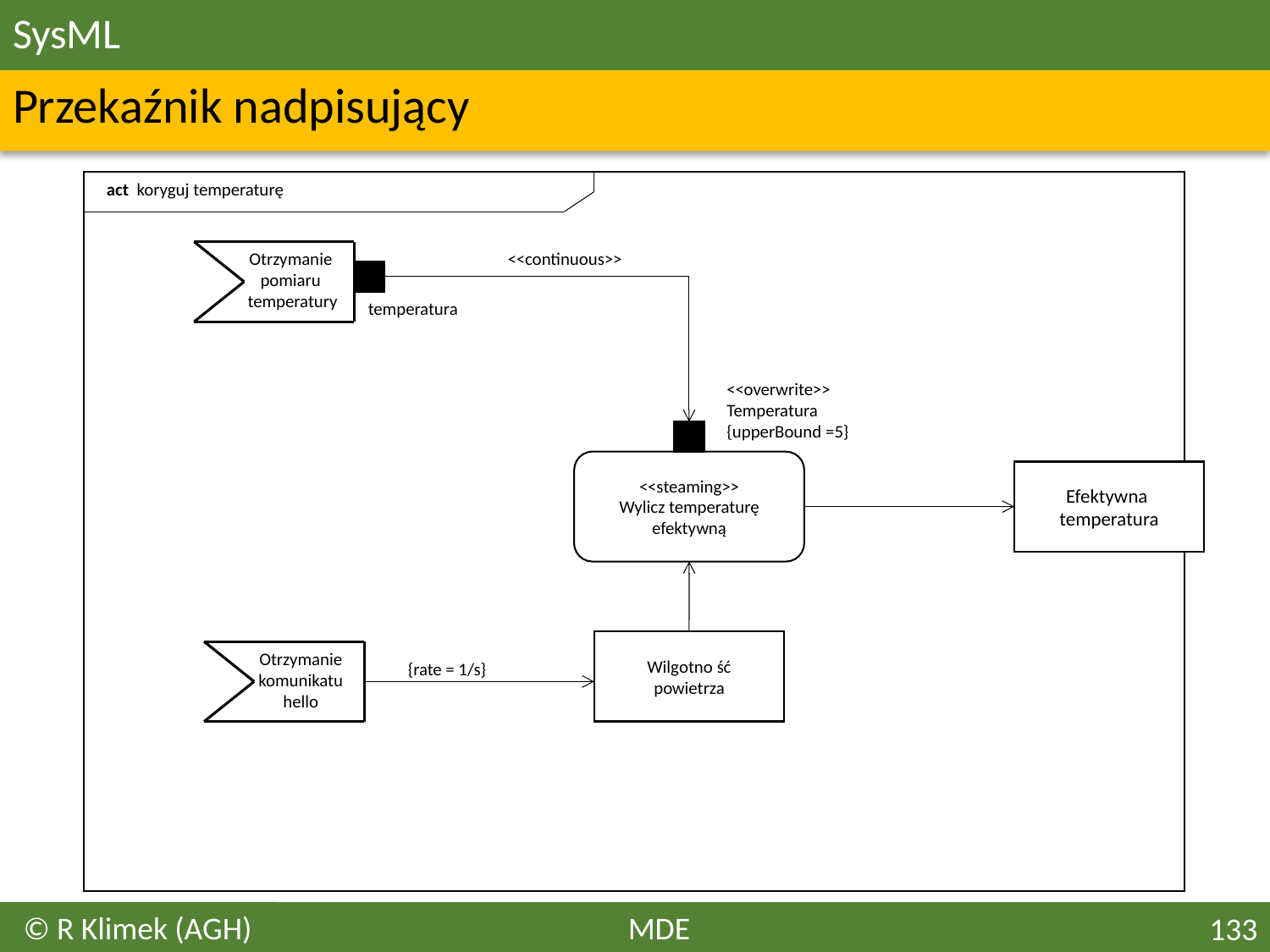

# SysML
Przekaźnik nadpisujący

act  koryguj temperaturę
Otrzymanie
pomiaru
 temperatury
<<continuous>>

temperatura
<<overwrite>>
Temperatura
{upperBound =5}

<<steaming>>
Wylicz temperaturę
efektywną
Efektywna  temperatura
Wilgotno ść
powietrza
Otrzymanie
komunikatu
hello
{rate = 1/s}
© R Klimek (AGH)
MDE
133